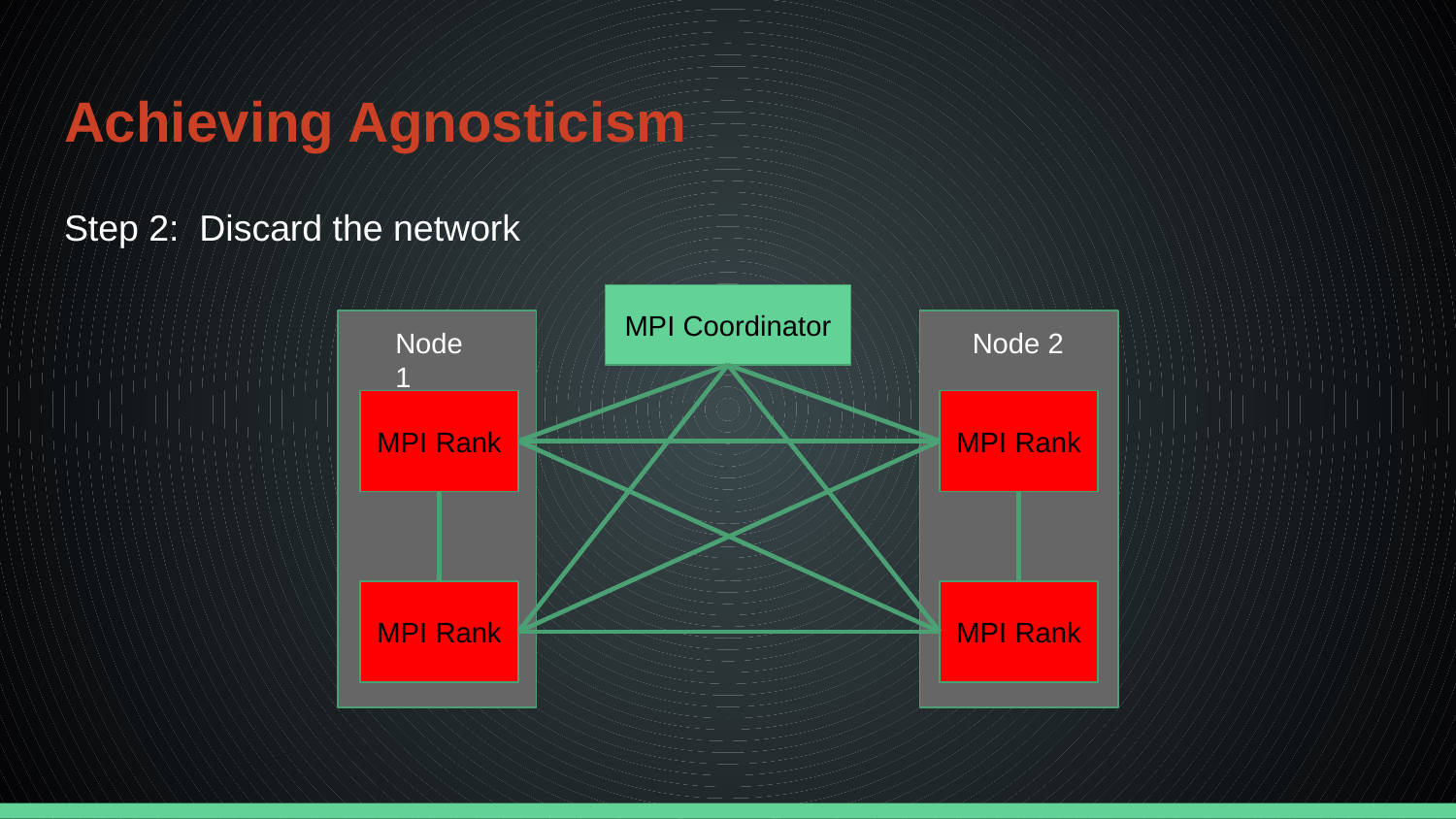

# Achieving Agnosticism
Step 2:  Discard the network
MPI Coordinator

Node 1

Node 2
MPI Rank
MPI Rank
MPI Rank
MPI Rank